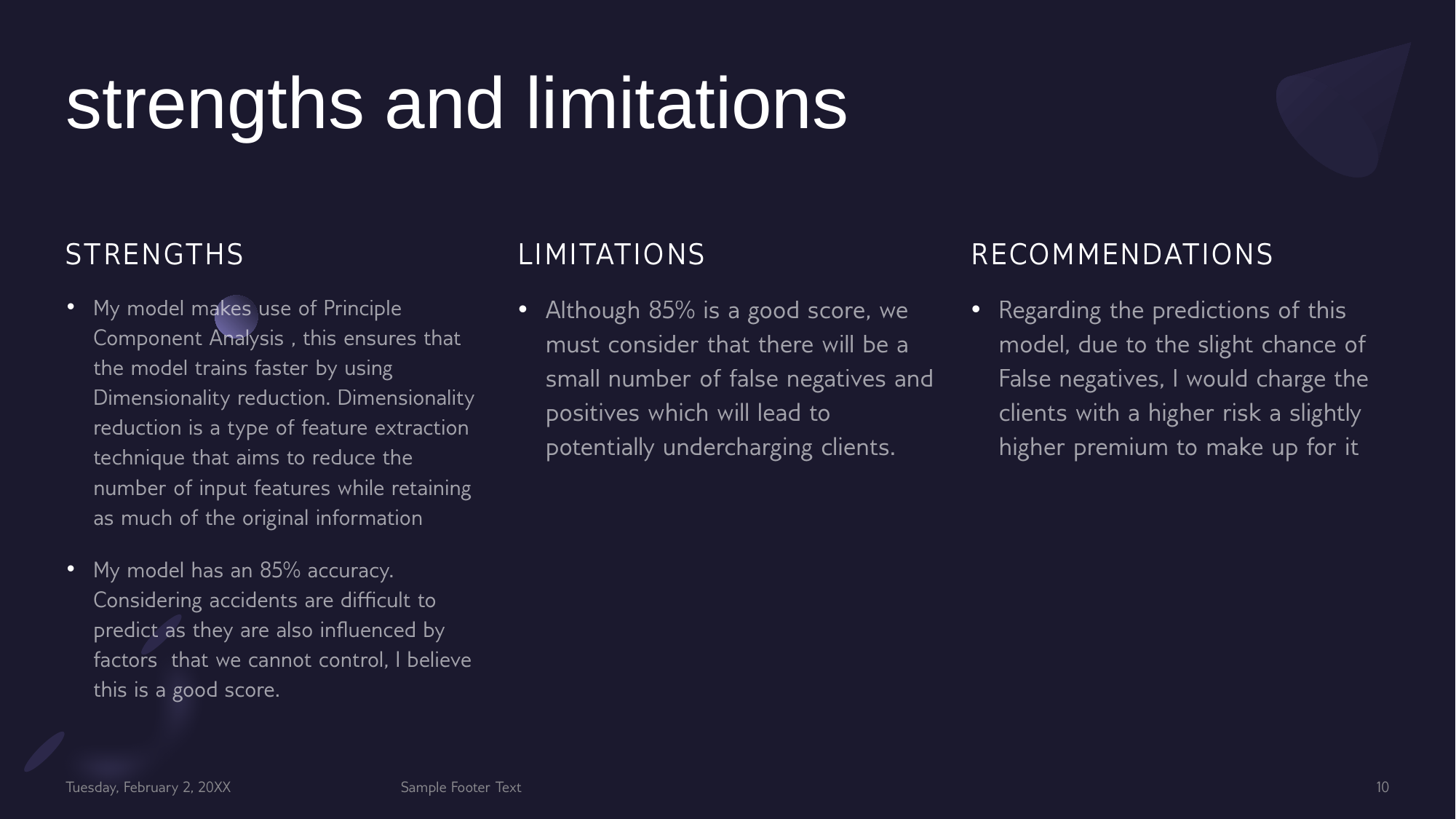

# strengths and limitations
strengths
limitations
Recommendations
Although 85% is a good score, we must consider that there will be a small number of false negatives and positives which will lead to potentially undercharging clients.
Regarding the predictions of this model, due to the slight chance of False negatives, I would charge the clients with a higher risk a slightly higher premium to make up for it
My model makes use of Principle Component Analysis , this ensures that the model trains faster by using Dimensionality reduction. Dimensionality reduction is a type of feature extraction technique that aims to reduce the number of input features while retaining as much of the original information
My model has an 85% accuracy. Considering accidents are difficult to predict as they are also influenced by factors  that we cannot control, I believe this is a good score.

Tuesday, February 2, 20XX
Sample Footer Text
10